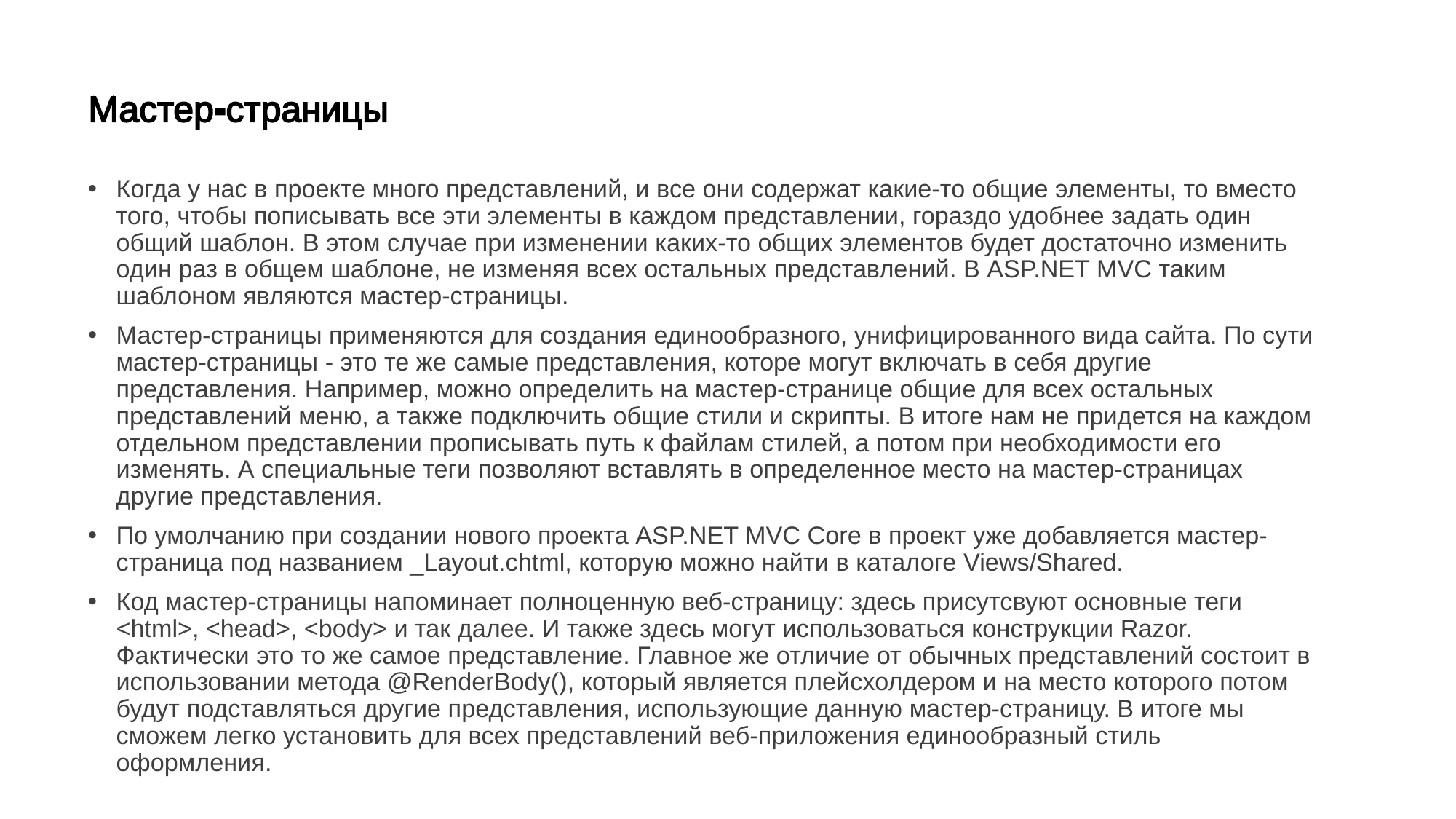

# Мастер-страницы
Когда у нас в проекте много представлений, и все они содержат какие-то общие элементы, то вместо того, чтобы пописывать все эти элементы в каждом представлении, гораздо удобнее задать один общий шаблон. В этом случае при изменении каких-то общих элементов будет достаточно изменить один раз в общем шаблоне, не изменяя всех остальных представлений. В ASP.NET MVC таким шаблоном являются мастер-страницы.
Мастер-страницы применяются для создания единообразного, унифицированного вида сайта. По сути мастер-страницы - это те же самые представления, которе могут включать в себя другие представления. Например, можно определить на мастер-странице общие для всех остальных представлений меню, а также подключить общие стили и скрипты. В итоге нам не придется на каждом отдельном представлении прописывать путь к файлам стилей, а потом при необходимости его изменять. А специальные теги позволяют вставлять в определенное место на мастер-страницах другие представления.
По умолчанию при создании нового проекта ASP.NET MVC Core в проект уже добавляется мастер-страница под названием _Layout.chtml, которую можно найти в каталоге Views/Shared.
Код мастер-страницы напоминает полноценную веб-страницу: здесь присутсвуют основные теги <html>, <head>, <body> и так далее. И также здесь могут использоваться конструкции Razor. Фактически это то же самое представление. Главное же отличие от обычных представлений состоит в использовании метода @RenderBody(), который является плейсхолдером и на место которого потом будут подставляться другие представления, использующие данную мастер-страницу. В итоге мы сможем легко установить для всех представлений веб-приложения единообразный стиль оформления.